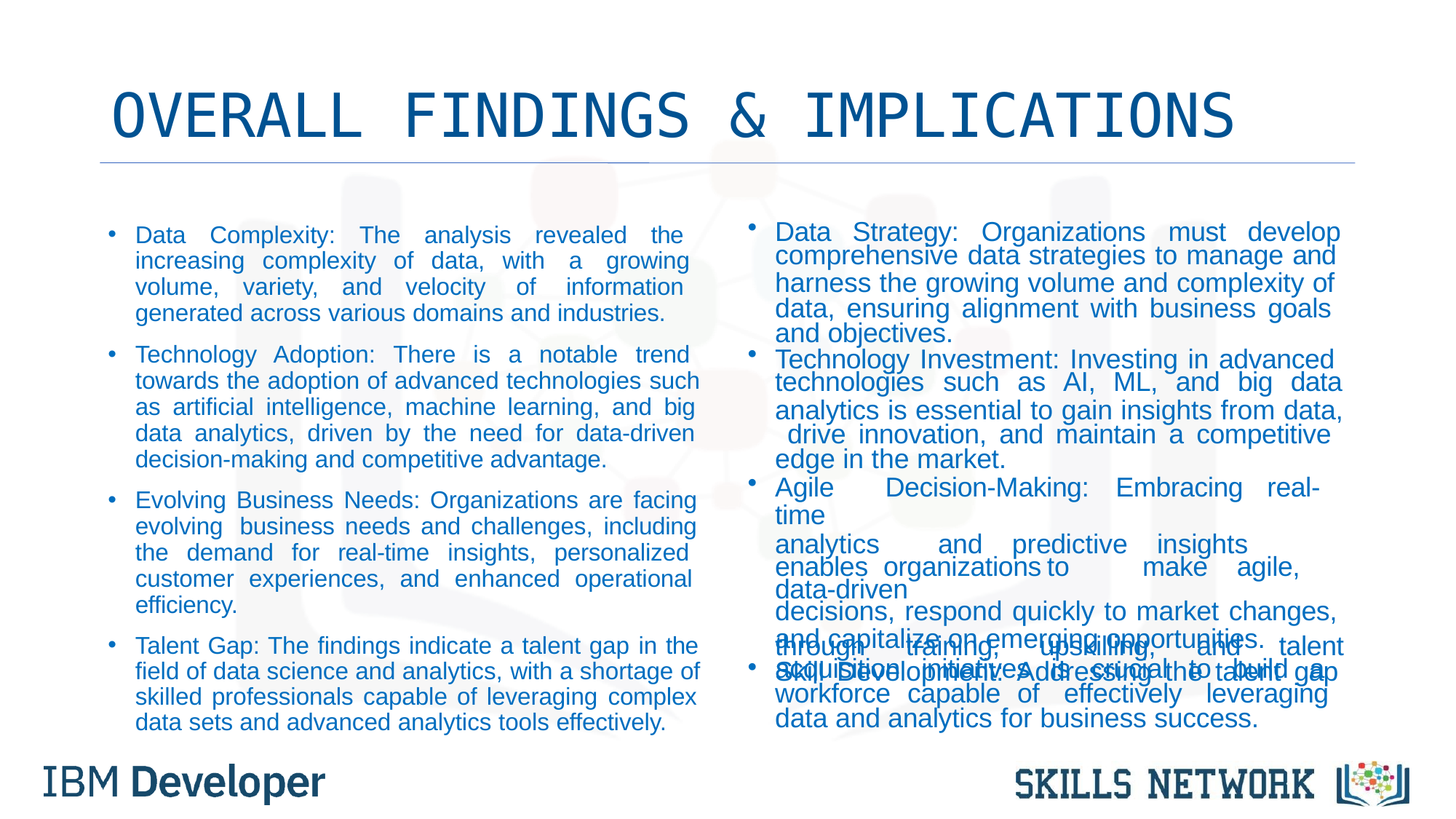

# OVERALL FINDINGS & IMPLICATIONS
Data Strategy: Organizations must develop
comprehensive data strategies to manage and
harness the growing volume and complexity of  data, ensuring alignment with business goals  and objectives.
Technology Investment: Investing in advanced
technologies such as AI, ML, and big data
analytics is essential to gain insights from data,  drive innovation, and maintain a competitive  edge in the market.
Agile	Decision-Making:	Embracing	real-time
analytics	and		predictive		insights	enables  organizations	to	make	agile,	data-driven
decisions, respond quickly to market changes,
and capitalize on emerging opportunities.
Skill Development: Addressing the talent gap
Data Complexity: The analysis revealed the  increasing complexity of data, with a growing  volume, variety, and velocity of information  generated across various domains and industries.
Technology Adoption: There is a notable trend  towards the adoption of advanced technologies such  as artificial intelligence, machine learning, and big  data analytics, driven by the need for data-driven  decision-making and competitive advantage.
Evolving Business Needs: Organizations are facing  evolving business needs and challenges, including  the demand for real-time insights, personalized  customer experiences, and enhanced operational  efficiency.
Talent Gap: The findings indicate a talent gap in the  field of data science and analytics, with a shortage of  skilled professionals capable of leveraging complex  data sets and advanced analytics tools effectively.
through	training,	upskilling,	and	talent
acquisition initiatives is crucial to build a  workforce capable of effectively leveraging  data and analytics for business success.